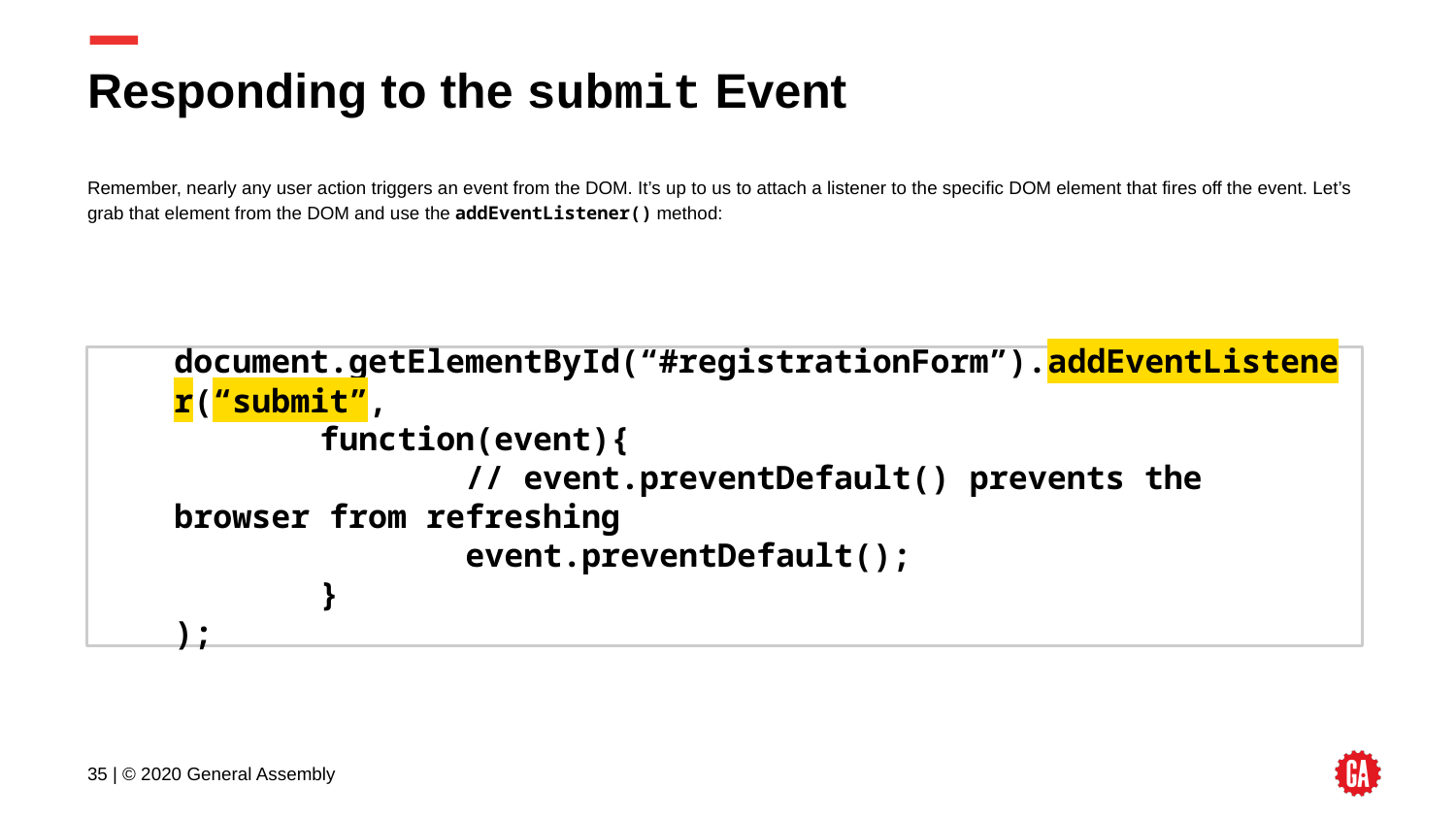

# Responding to the submit Event
Remember, nearly any user action triggers an event from the DOM. It’s up to us to attach a listener to the specific DOM element that fires off the event. Let’s grab that element from the DOM and use the addEventListener() method:
document.getElementById(“#registrationForm”).addEventListener(“submit”,
	function(event){
		// event.preventDefault() prevents the browser from refreshing
		event.preventDefault();
	}
);
35 | © 2020 General Assembly